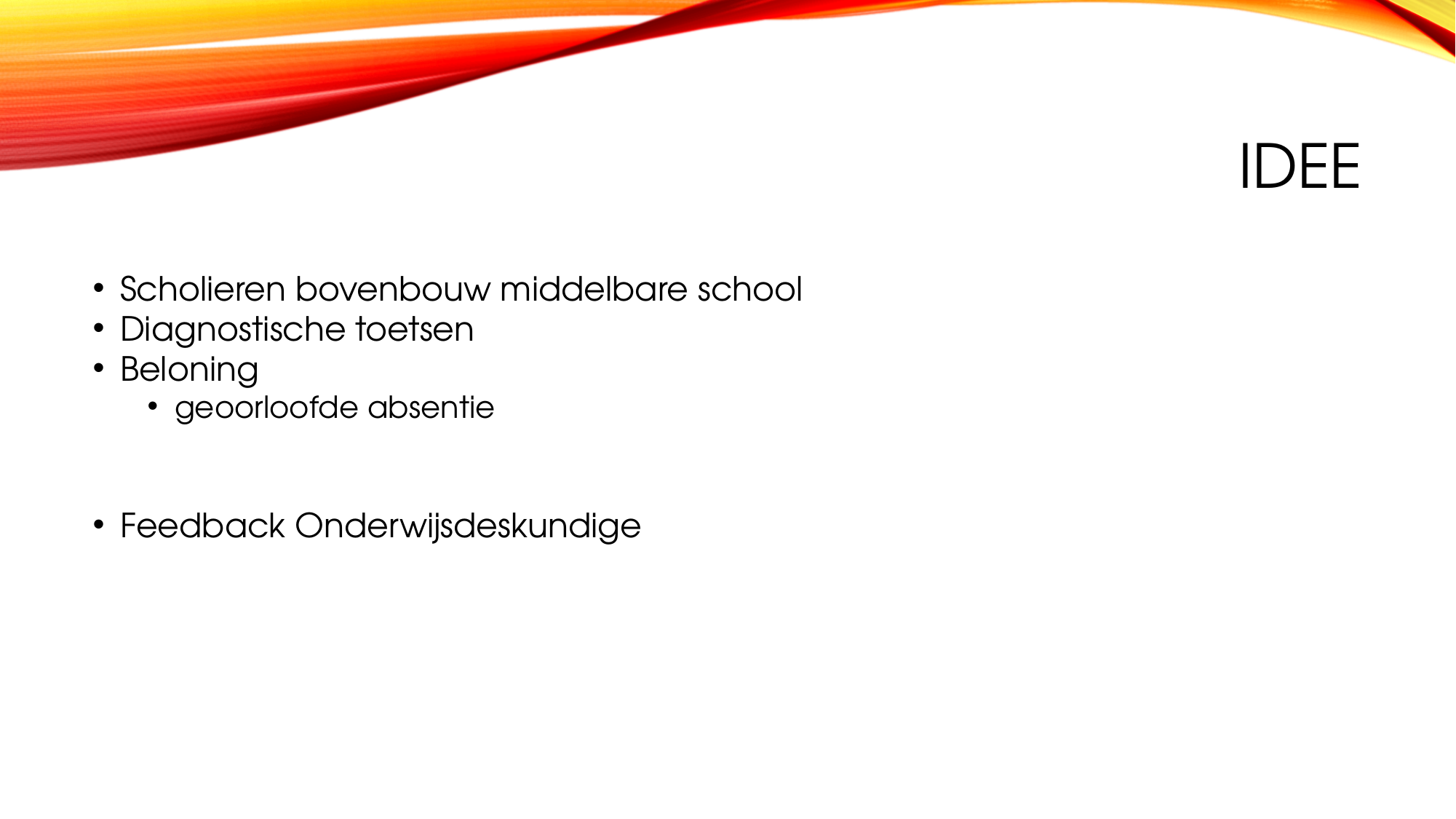

# idee
Scholieren bovenbouw middelbare school
Diagnostische toetsen
Beloning
geoorloofde absentie

Feedback Onderwijsdeskundige